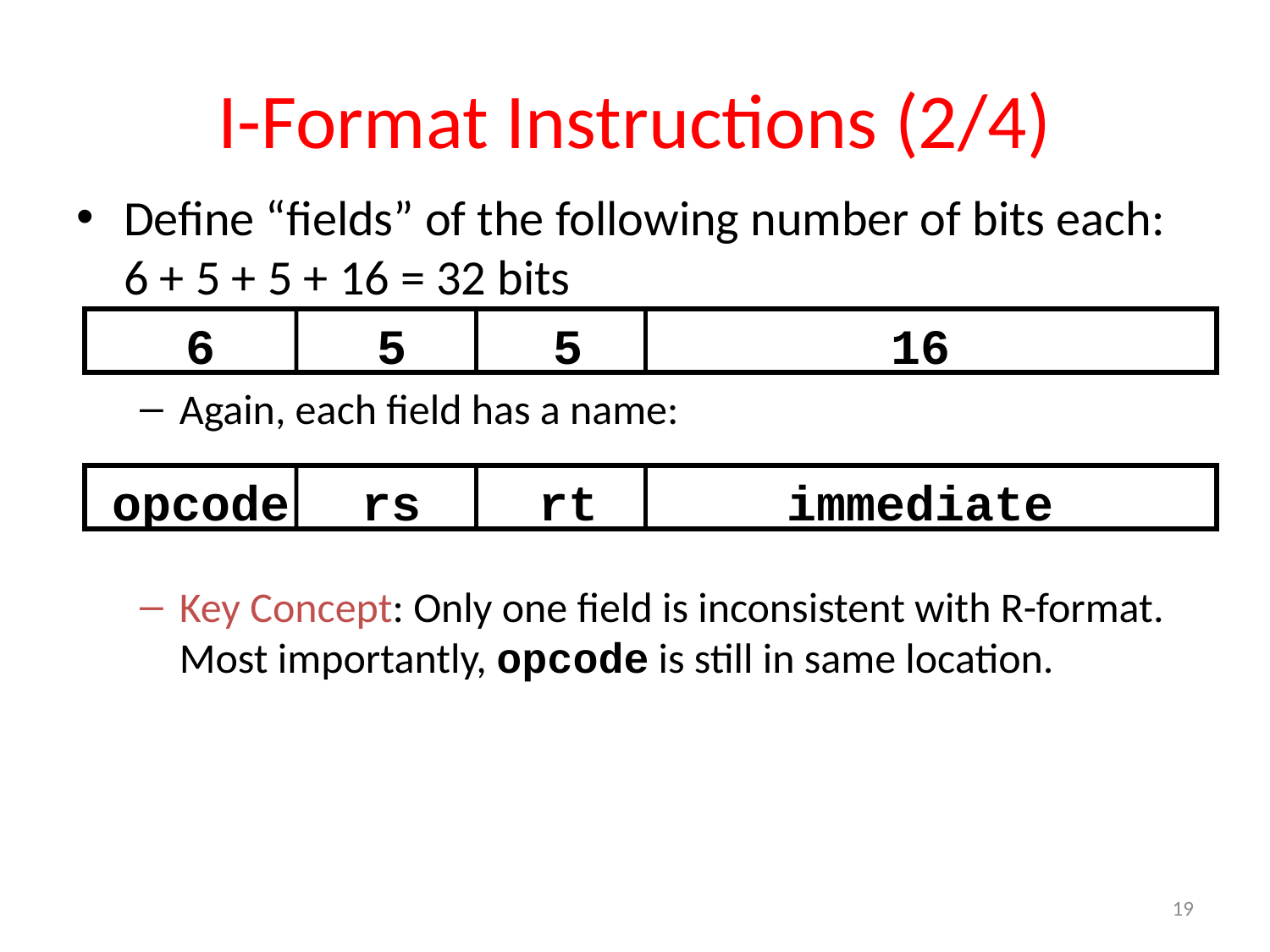

# I-Format Instructions (2/4)
Define “fields” of the following number of bits each: 6 + 5 + 5 + 16 = 32 bits

Again, each field has a name:

Key Concept: Only one field is inconsistent with R-format.  Most importantly, opcode is still in same location.

6
5
5
16

opcode
rs
rt
immediate

19